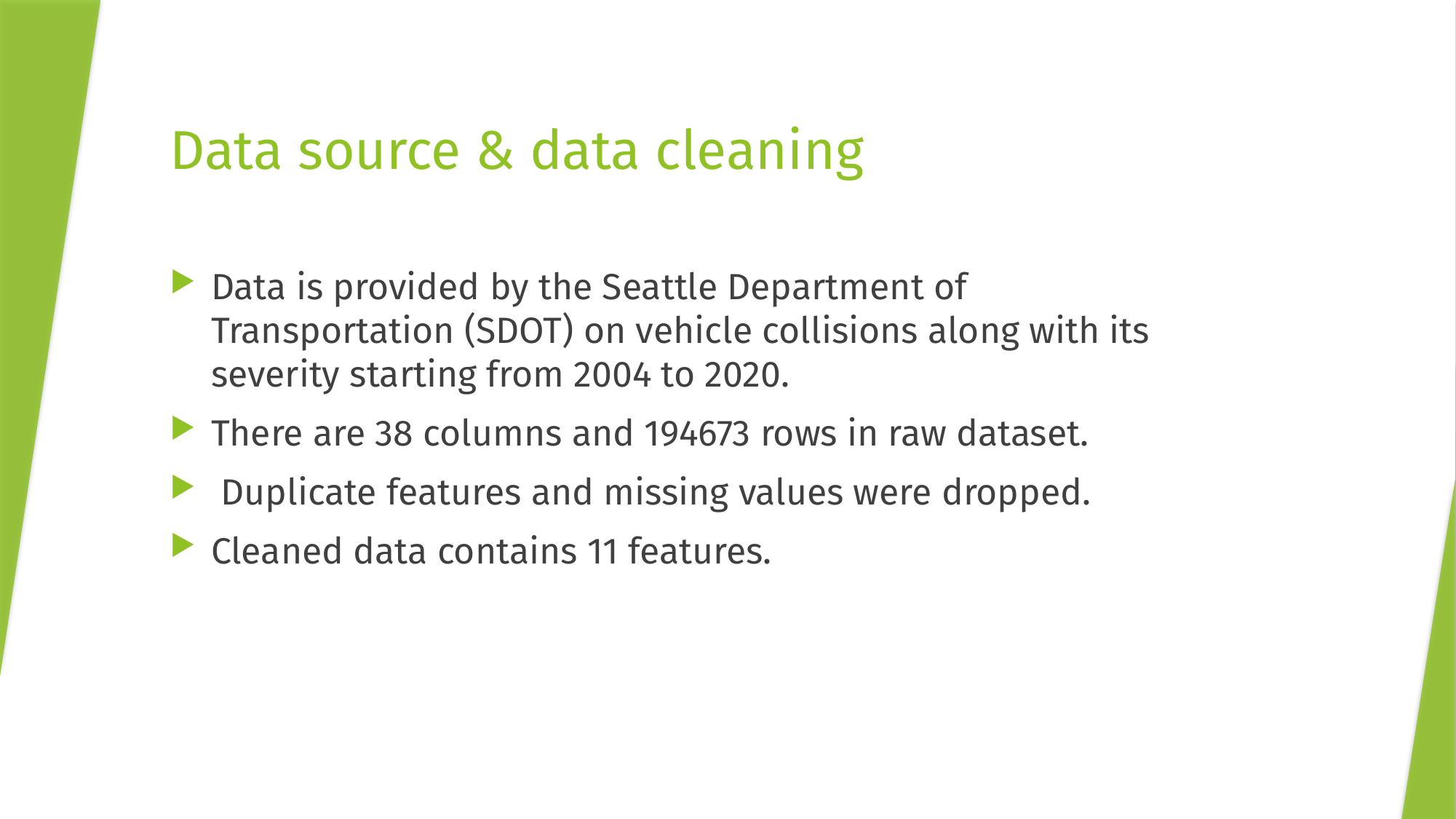

# Data source & data cleaning
Data is provided by the Seattle Department of Transportation (SDOT) on vehicle collisions along with its severity starting from 2004 to 2020.
There are 38 columns and 194673 rows in raw dataset.
 Duplicate features and missing values were dropped.
Cleaned data contains 11 features.